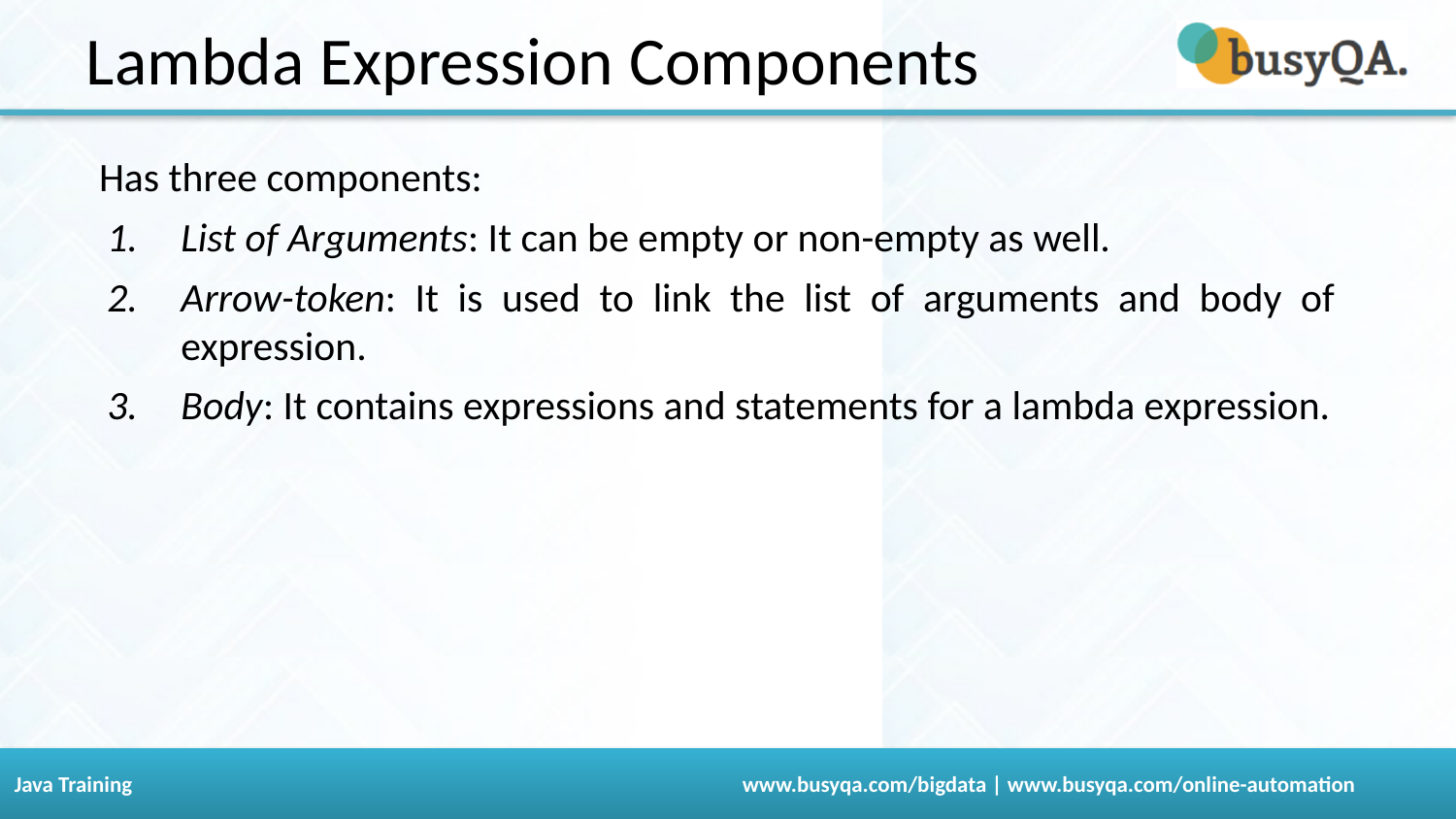

Lambda Expression Components
Has three components:
List of Arguments: It can be empty or non-empty as well.
Arrow-token: It is used to link the list of arguments and body of expression.
Body: It contains expressions and statements for a lambda expression.